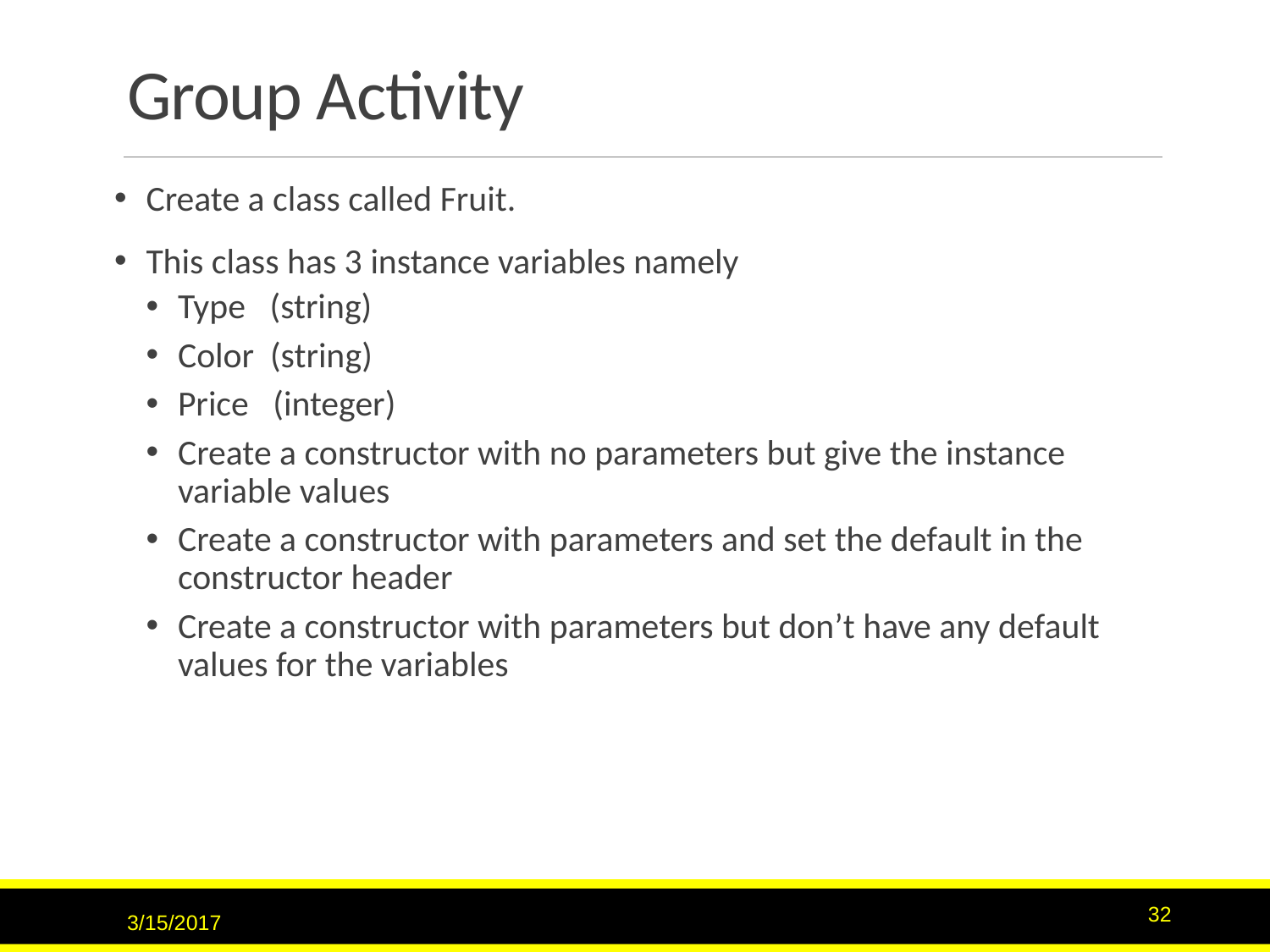

# Group Activity
Create a class called Fruit.
This class has 3 instance variables namely
Type   (string)
Color  (string)
Price   (integer)
Create a constructor with no parameters but give the instance variable values
Create a constructor with parameters and set the default in the constructor header
Create a constructor with parameters but don’t have any default values for the variables

3/15/2017